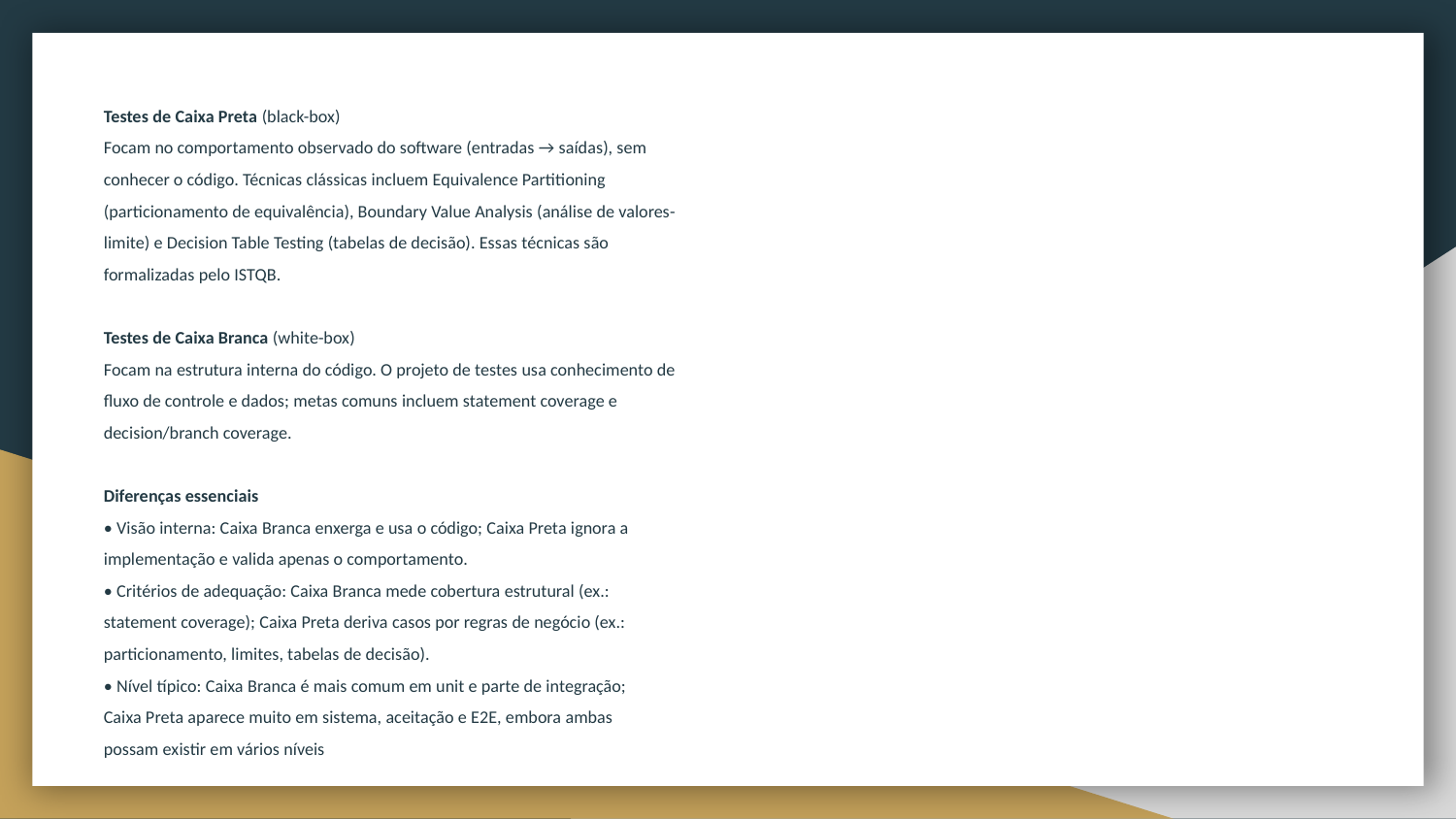

Testes de Caixa Preta (black-box)
Focam no comportamento observado do software (entradas → saídas), sem
conhecer o código. Técnicas clássicas incluem Equivalence Partitioning
(particionamento de equivalência), Boundary Value Analysis (análise de valores-
limite) e Decision Table Testing (tabelas de decisão). Essas técnicas são
formalizadas pelo ISTQB.

Testes de Caixa Branca (white-box)
Focam na estrutura interna do código. O projeto de testes usa conhecimento de
fluxo de controle e dados; metas comuns incluem statement coverage e
decision/branch coverage.

Diferenças essenciais
• Visão interna: Caixa Branca enxerga e usa o código; Caixa Preta ignora a
implementação e valida apenas o comportamento.
• Critérios de adequação: Caixa Branca mede cobertura estrutural (ex.:
statement coverage); Caixa Preta deriva casos por regras de negócio (ex.:
particionamento, limites, tabelas de decisão).
• Nível típico: Caixa Branca é mais comum em unit e parte de integração;
Caixa Preta aparece muito em sistema, aceitação e E2E, embora ambas
possam existir em vários níveis